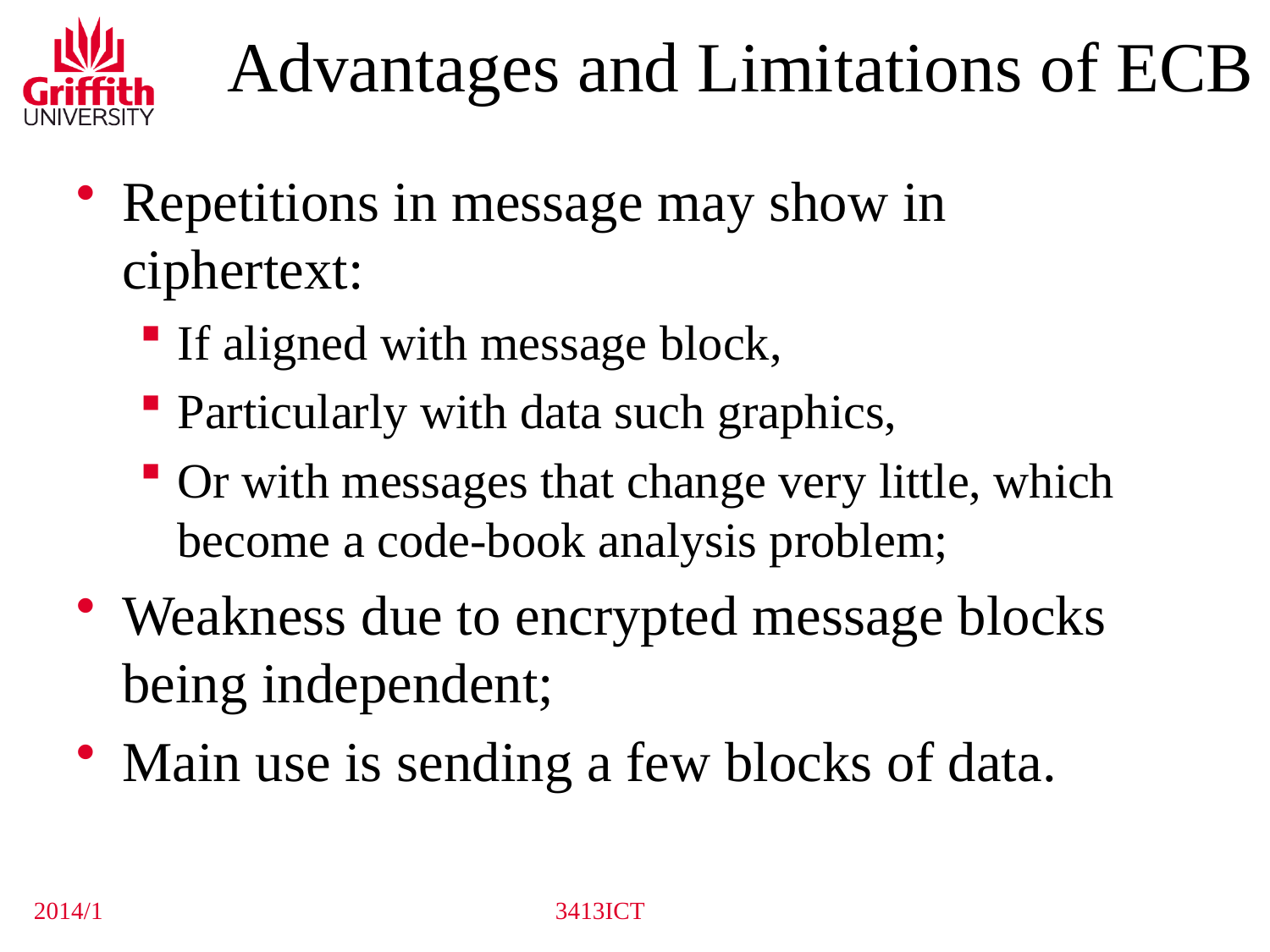

# Advantages and Limitations of ECB
Repetitions in message may show in ciphertext:
If aligned with message block,
Particularly with data such graphics,
Or with messages that change very little, which become a code-book analysis problem;
Weakness due to encrypted message blocks being independent;
Main use is sending a few blocks of data.
2014/1
3413ICT